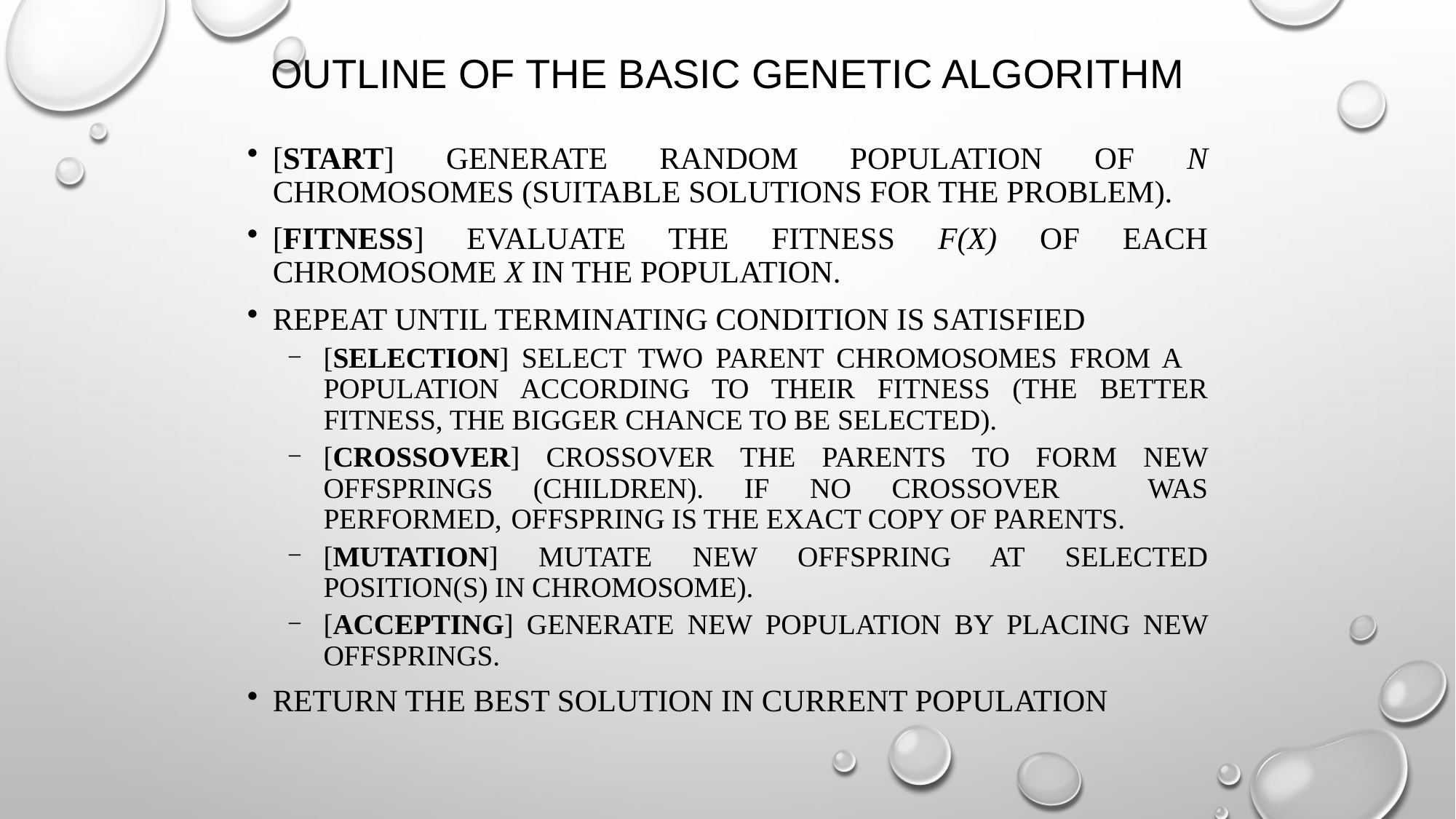

# Outline of the Basic Genetic Algorithm
[Start] Generate random population of n chromosomes (suitable solutions for the problem).
[Fitness] Evaluate the fitness f(x) of each chromosome x in the population.
Repeat until terminating condition is satisfied
[Selection] Select two parent chromosomes from a 	population according to their fitness (the better fitness, the bigger chance to be selected).
[Crossover] Crossover the parents to form new offsprings (children). If no crossover 	was performed, 	offspring is the exact copy of parents.
[Mutation] Mutate new offspring at selected position(s) in chromosome).
[Accepting] Generate new population by placing new offsprings.
Return the best solution in current population